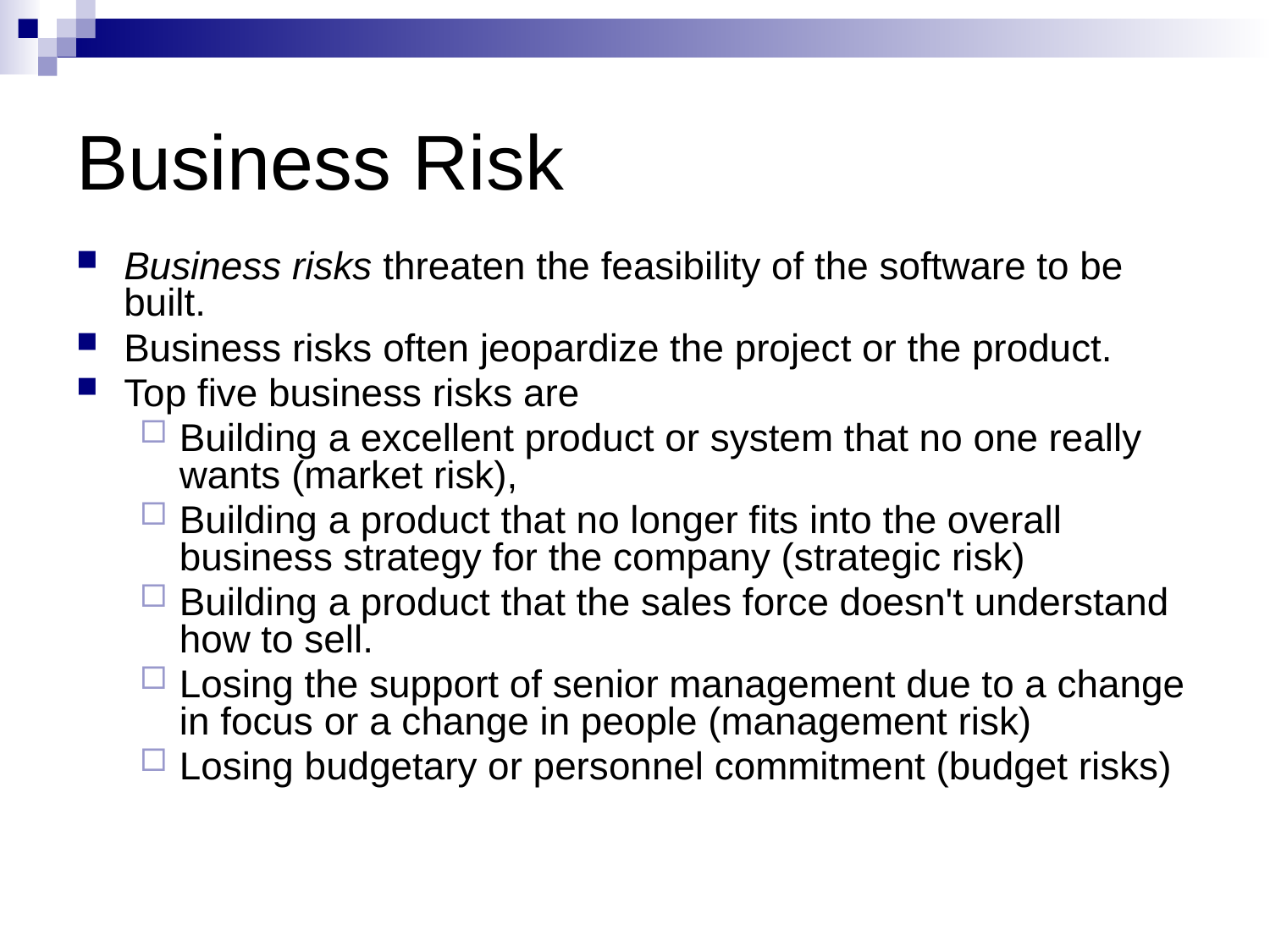

# Business Risk
Business risks threaten the feasibility of the software to be built.
Business risks often jeopardize the project or the product.
Top five business risks are
Building a excellent product or system that no one really wants (market risk),
Building a product that no longer fits into the overall business strategy for the company (strategic risk)
Building a product that the sales force doesn't understand how to sell.
Losing the support of senior management due to a change in focus or a change in people (management risk)
Losing budgetary or personnel commitment (budget risks)